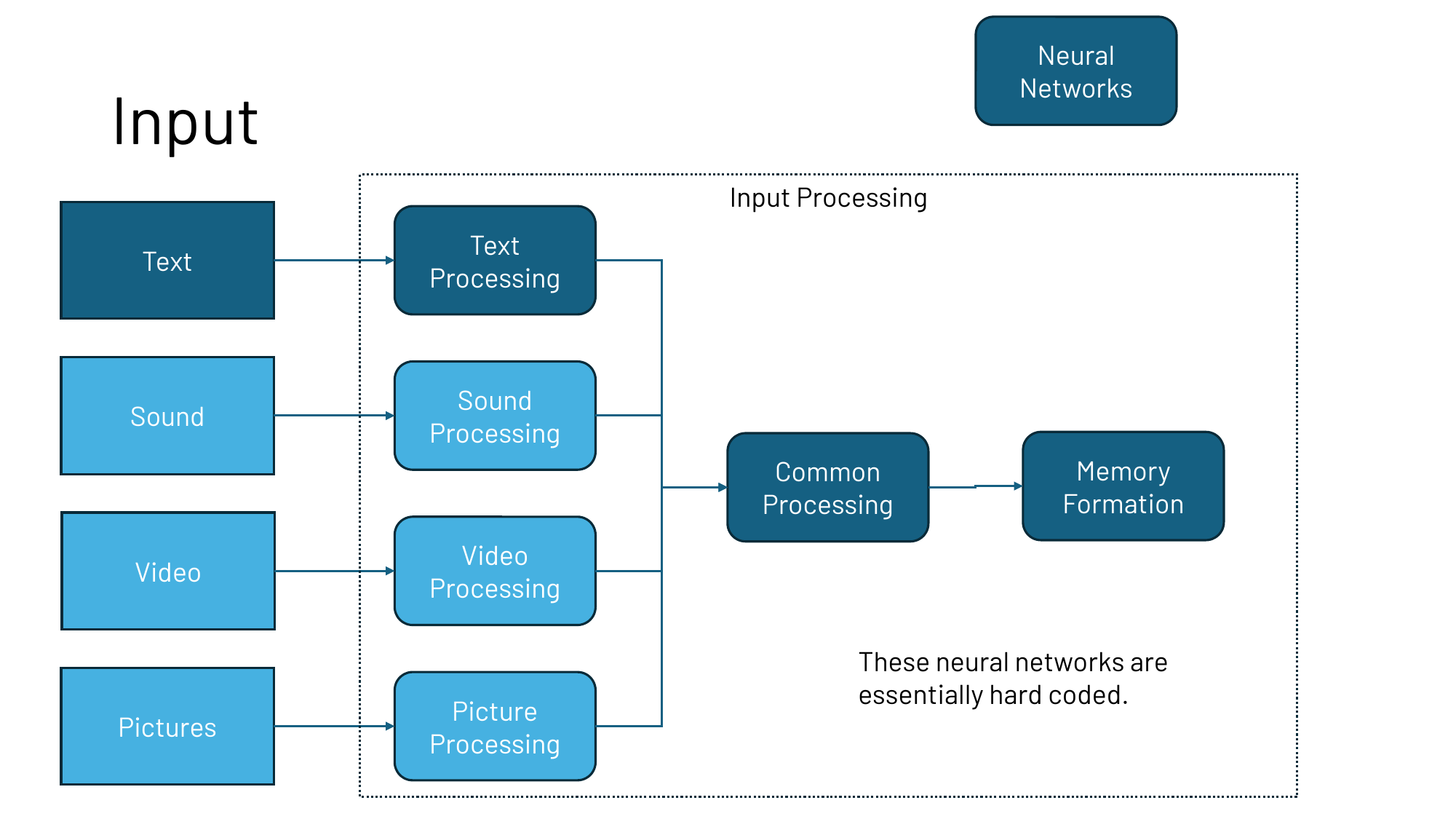

Neural Networks
# Input
Input Processing
Text
Text Processing
Sound
Sound Processing
Memory Formation
Common Processing
Video
Video Processing
These neural networks are essentially hard coded.
Pictures
Picture Processing